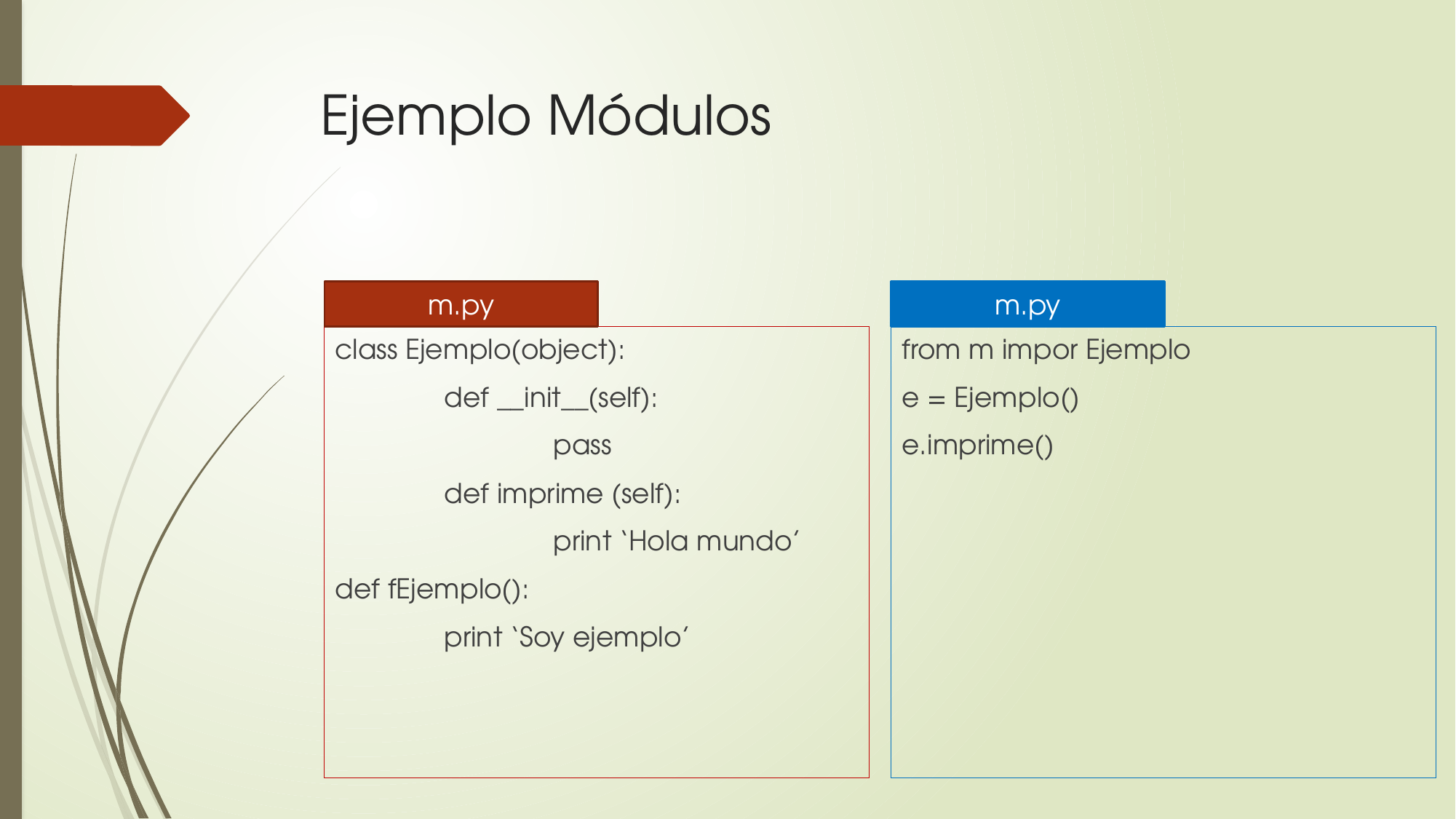

# Ejemplo Módulos
m.py
m.py
class Ejemplo(object):
	def __init__(self):
		pass
	def imprime (self):
		print ‘Hola mundo’
def fEjemplo():
	print ‘Soy ejemplo’
from m impor Ejemplo
e = Ejemplo()
e.imprime()